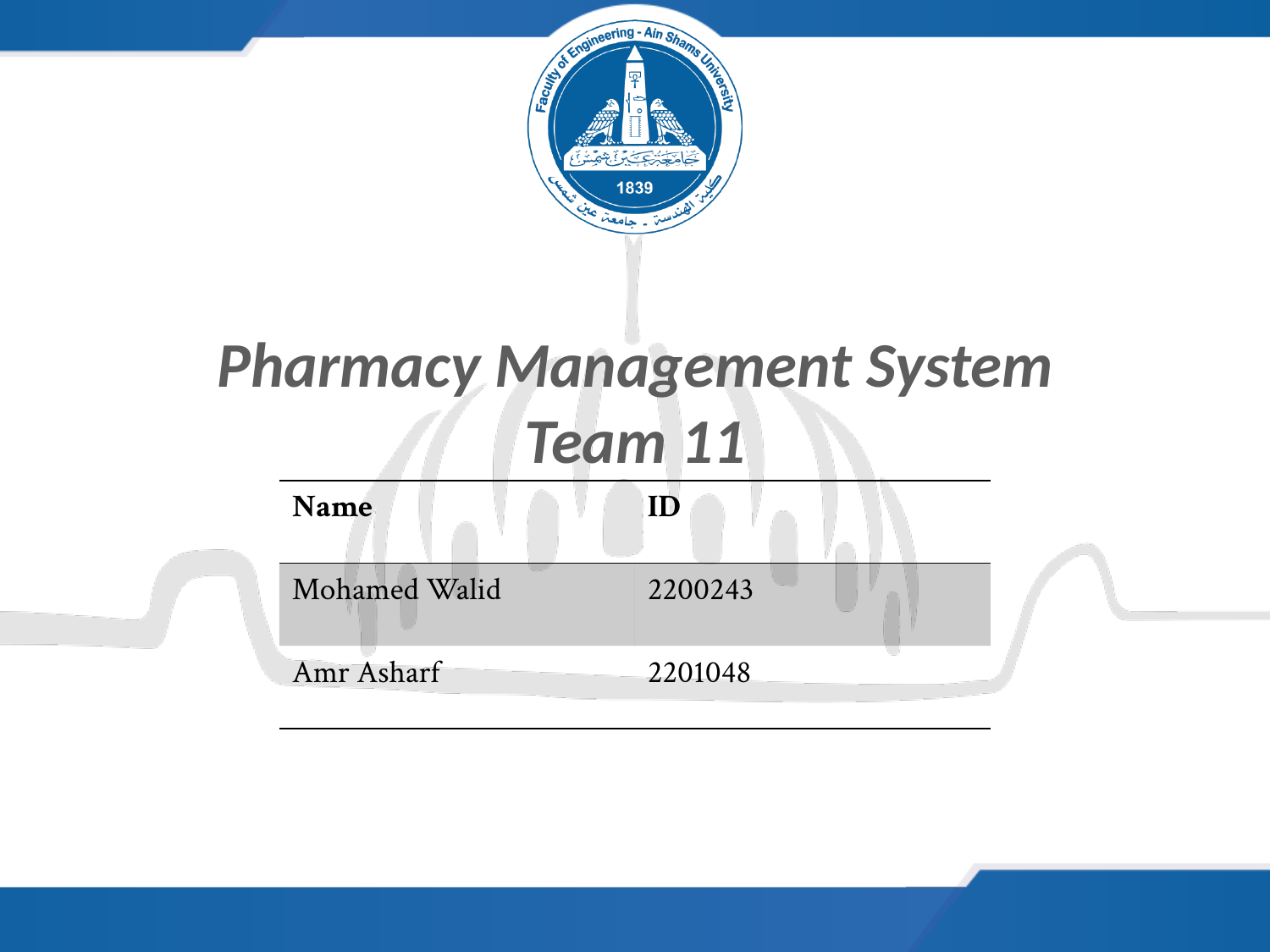

# Pharmacy Management System Team 11
| Name | ID |
| --- | --- |
| Mohamed Walid | 2200243 |
| Amr Asharf | 2201048 |